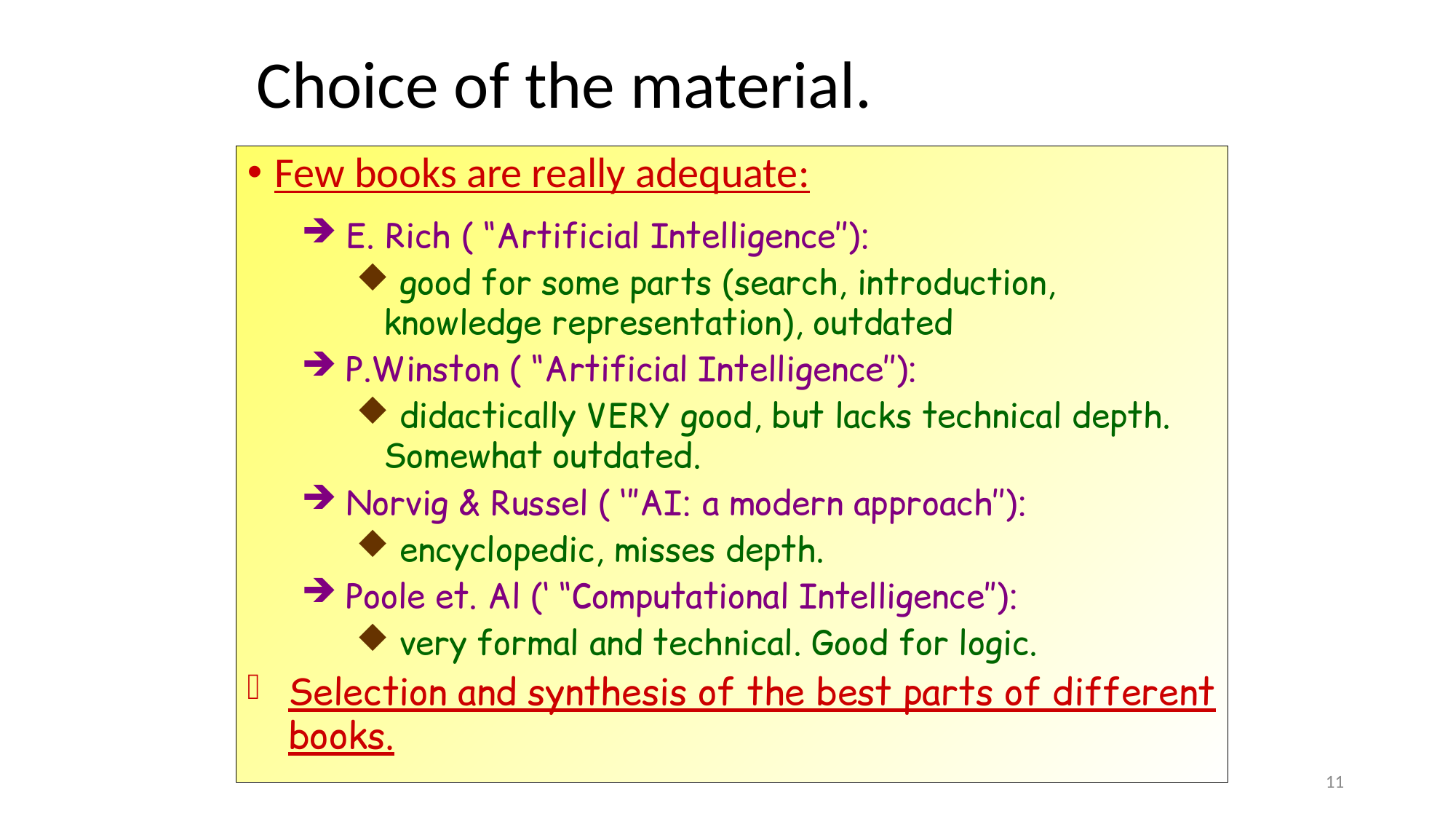

# Choice of the material.
Few books are really adequate:
 E. Rich ( “Artificial Intelligence’’):
 good for some parts (search, introduction, 	knowledge representation), outdated
 P.Winston ( “Artificial Intelligence’’):
 didactically VERY good, but lacks technical depth. Somewhat outdated.
 Norvig & Russel ( ‘”AI: a modern approach’’):
 encyclopedic, misses depth.
 Poole et. Al (‘ “Computational Intelligence’’):
 very formal and technical. Good for logic.
Selection and synthesis of the best parts of different books.
11